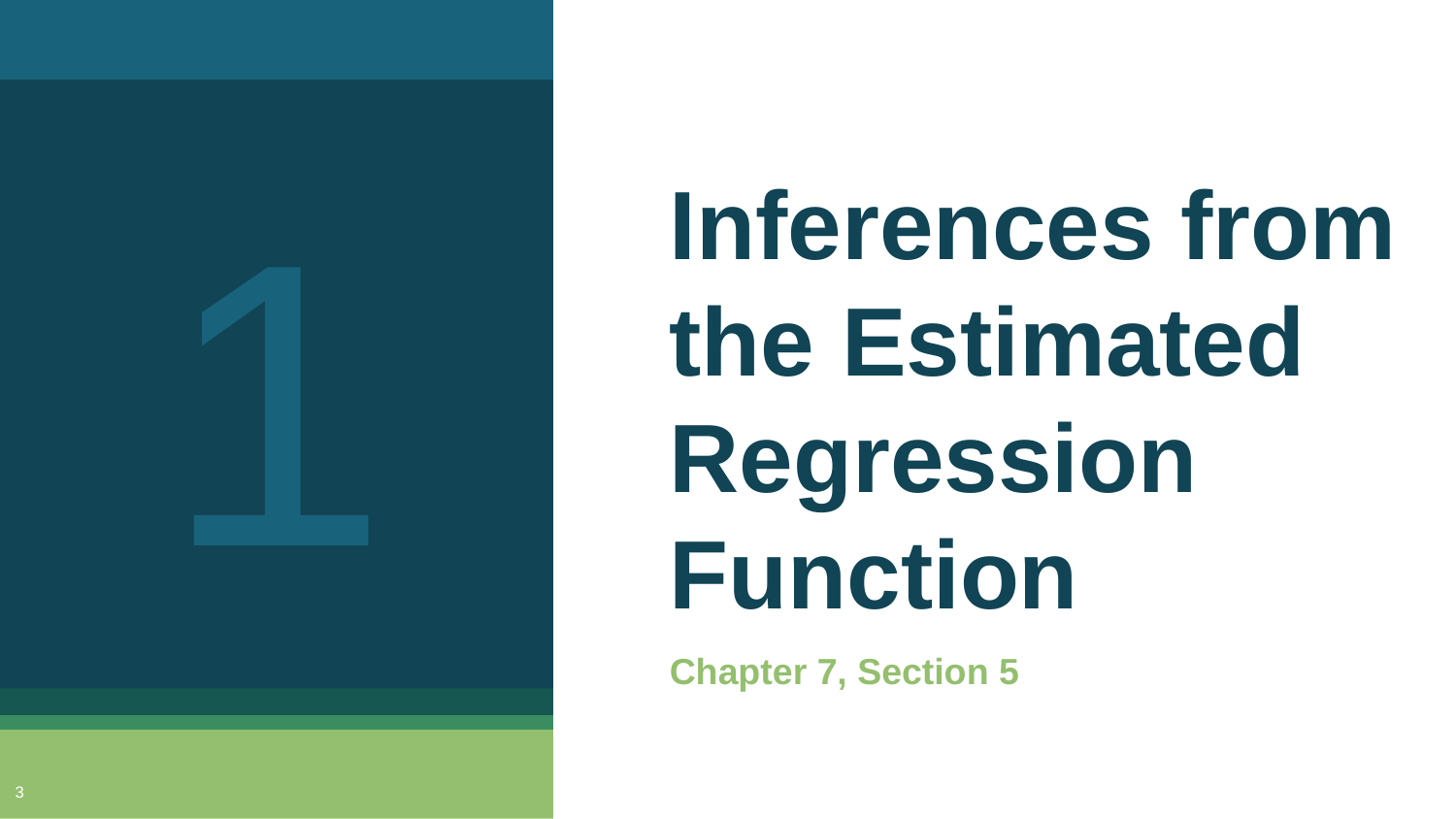

1
# Inferences from the Estimated Regression Function
Chapter 7, Section 5
3